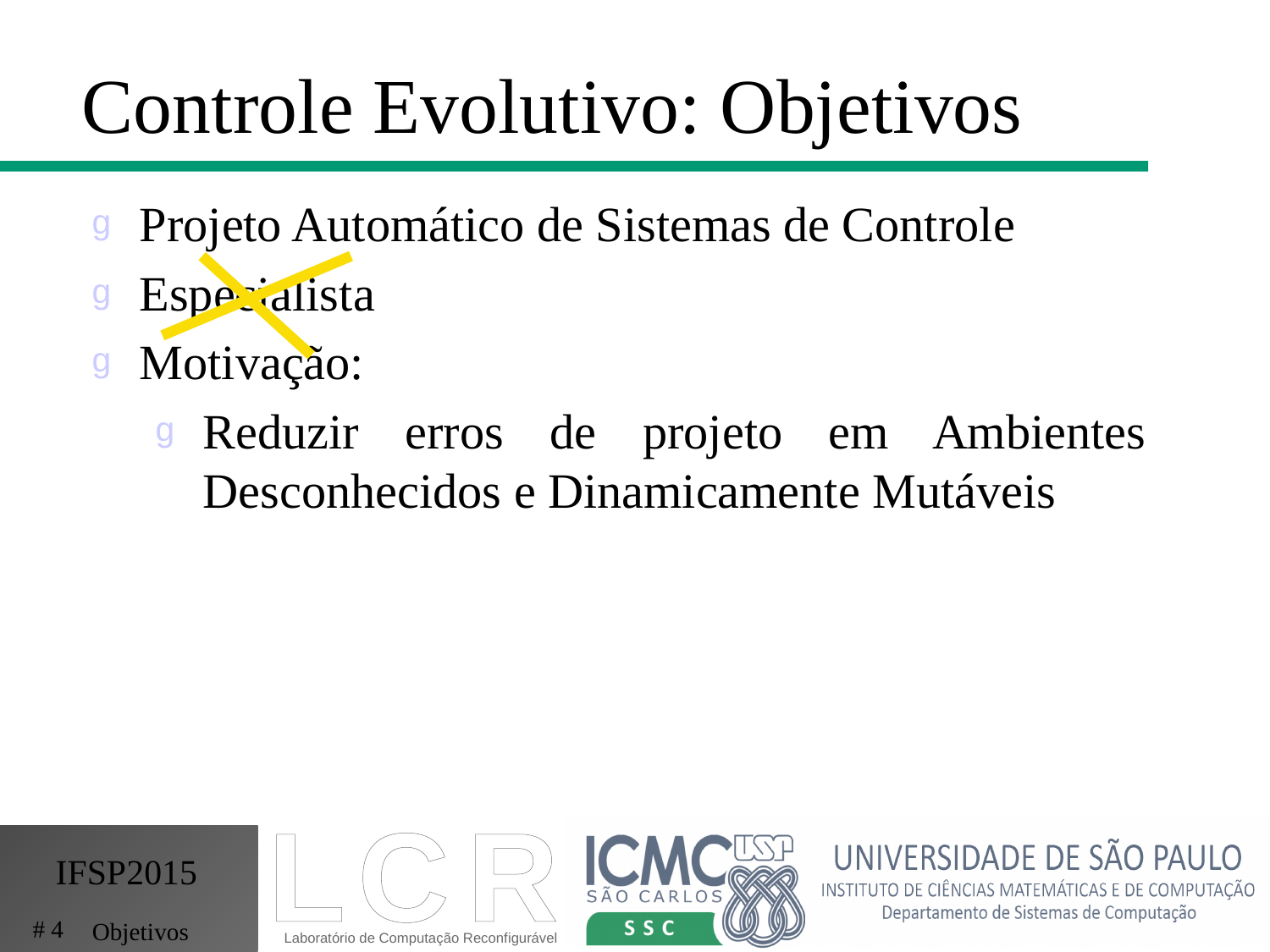

Controle Evolutivo: Objetivos
Projeto Automático de Sistemas de Controle
Especialista
Motivação:
Reduzir erros de projeto em Ambientes Desconhecidos e Dinamicamente Mutáveis

# 4
Objetivos